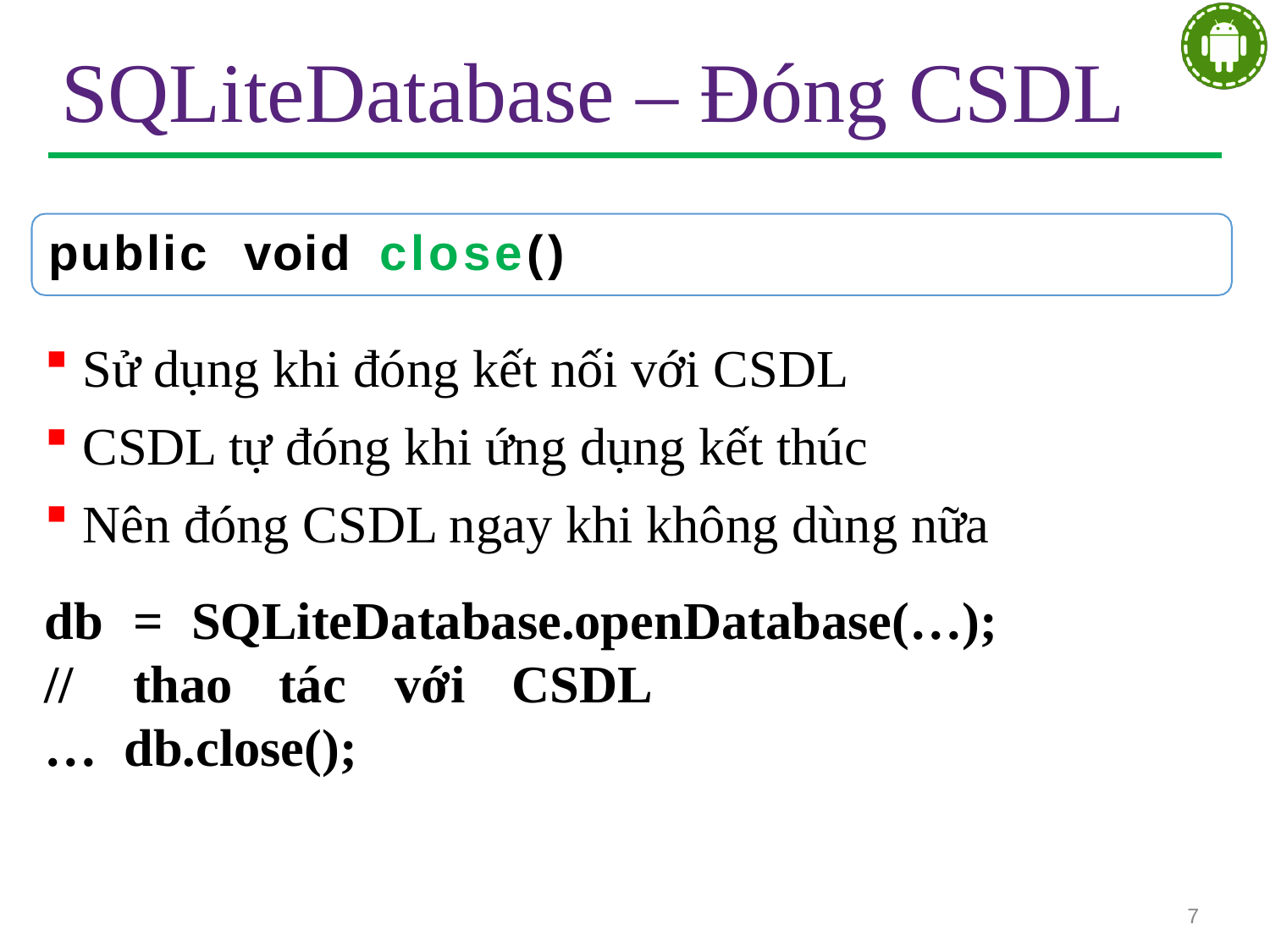

# SQLiteDatabase – Đóng CSDL

public	void	close()

Sử dụng khi đóng kết nối với CSDL
CSDL tự đóng khi ứng dụng kết thúc
Nên đóng CSDL ngay khi không dùng nữa
db	=	SQLiteDatabase.openDatabase(…);
//	thao	tác	với	CSDL
…  db.close();
7